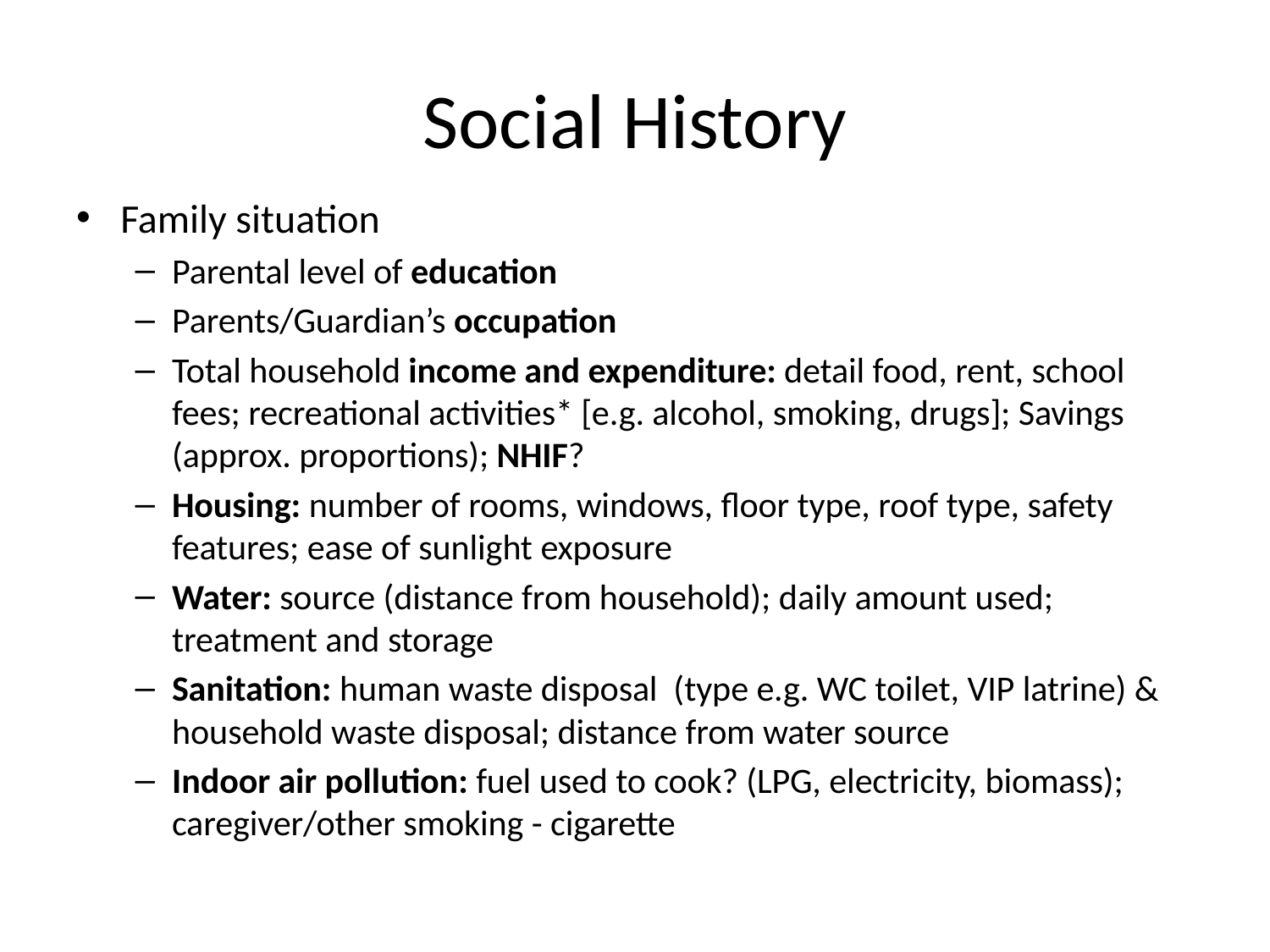

# Social History
Family situation
Parental level of education
Parents/Guardian’s occupation
Total household income and expenditure: detail food, rent, school fees; recreational activities* [e.g. alcohol, smoking, drugs]; Savings (approx. proportions); NHIF?
Housing: number of rooms, windows, floor type, roof type, safety features; ease of sunlight exposure
Water: source (distance from household); daily amount used; treatment and storage
Sanitation: human waste disposal  (type e.g. WC toilet, VIP latrine) & household waste disposal; distance from water source
Indoor air pollution: fuel used to cook? (LPG, electricity, biomass); caregiver/other smoking - cigarette